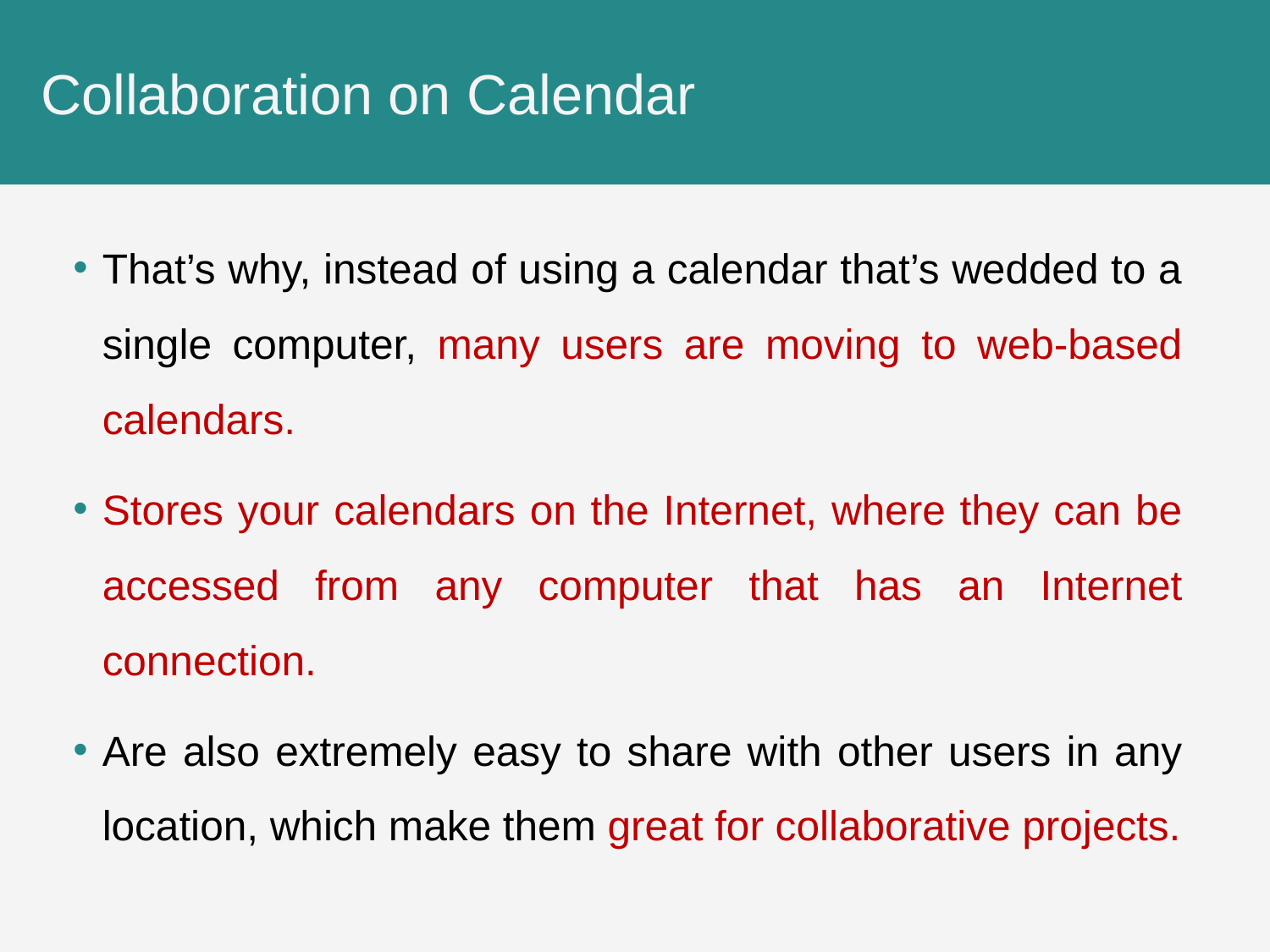

# Collaboration on Calendar
That’s why, instead of using a calendar that’s wedded to a single computer, many users are moving to web-based calendars.
Stores your calendars on the Internet, where they can be accessed from any computer that has an Internet connection.
Are also extremely easy to share with other users in any location, which make them great for collaborative projects.